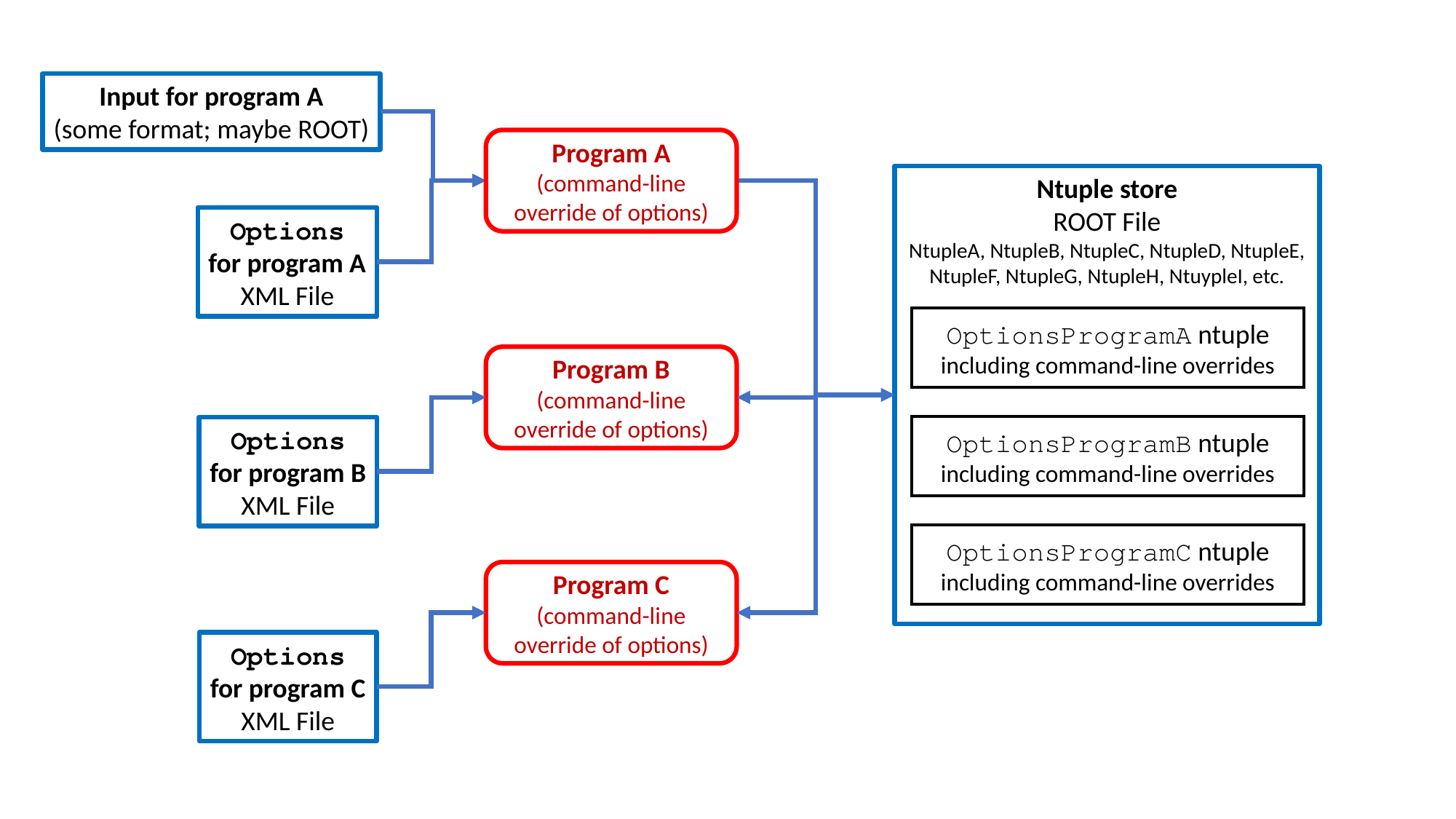

Input for program A
(some format; maybe ROOT)
Program A
(command-line override of options)
Ntuple store
ROOT File
NtupleA, NtupleB, NtupleC, NtupleD, NtupleE, NtupleF, NtupleG, NtupleH, NtuypleI, etc.

Options
for program A
XML File
OptionsProgramA ntuple
including command-line overrides
Program B
(command-line override of options)
OptionsProgramB ntuple
including command-line overrides
Options
for program B
XML File
OptionsProgramC ntuple
including command-line overrides
Program C
(command-line override of options)
Options
for program C
XML File